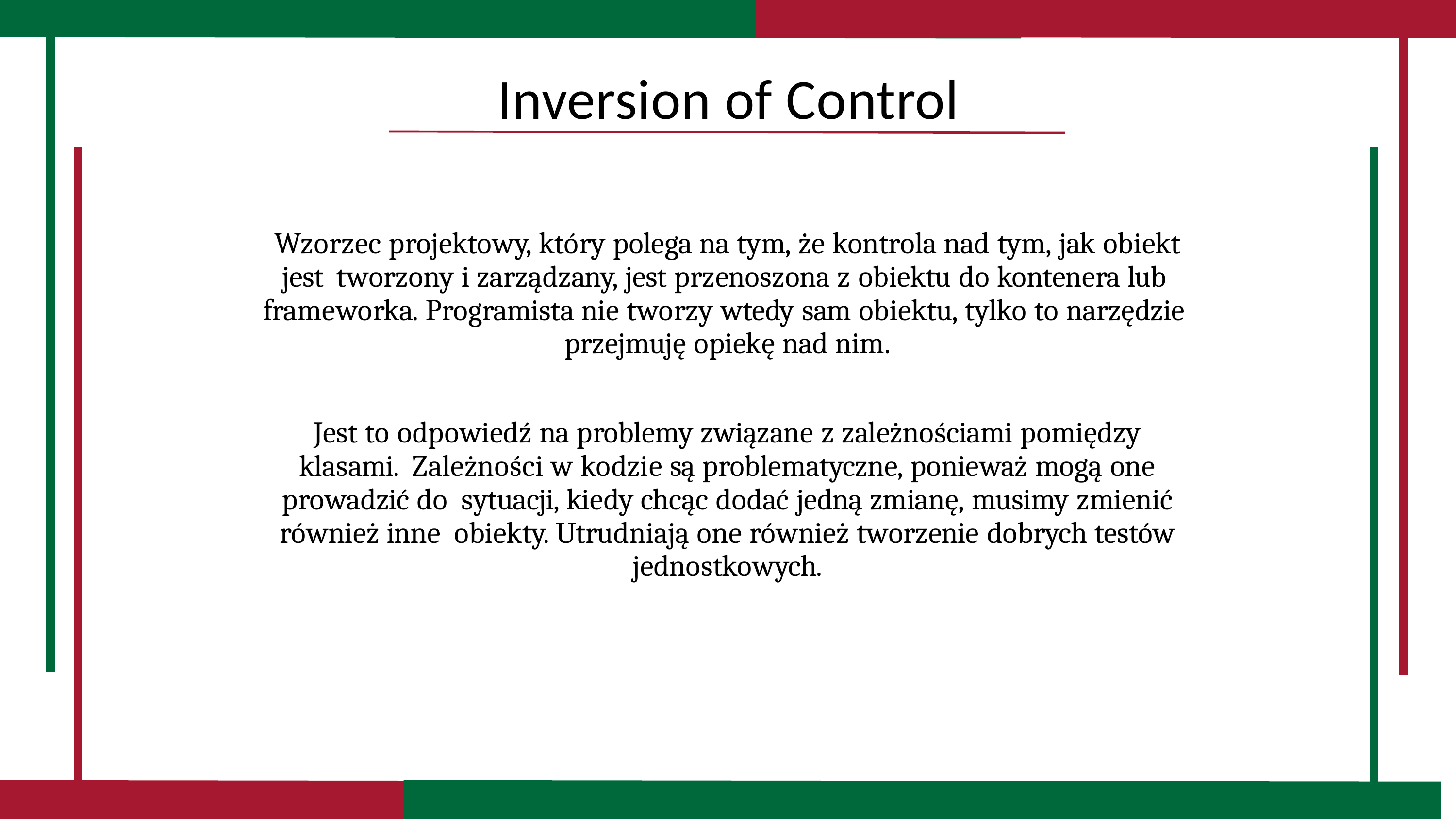

Inversion of Control

Wzorzec projektowy, który polega na tym, że kontrola nad tym, jak obiekt jest  tworzony i zarządzany, jest przenoszona z obiektu do kontenera lub  frameworka. Programista nie tworzy wtedy sam obiektu, tylko to narzędzie  przejmuję opiekę nad nim.

Jest to odpowiedź na problemy związane z zależnościami pomiędzy klasami.  Zależności w kodzie są problematyczne, ponieważ mogą one prowadzić do  sytuacji, kiedy chcąc dodać jedną zmianę, musimy zmienić również inne  obiekty. Utrudniają one również tworzenie dobrych testów jednostkowych.